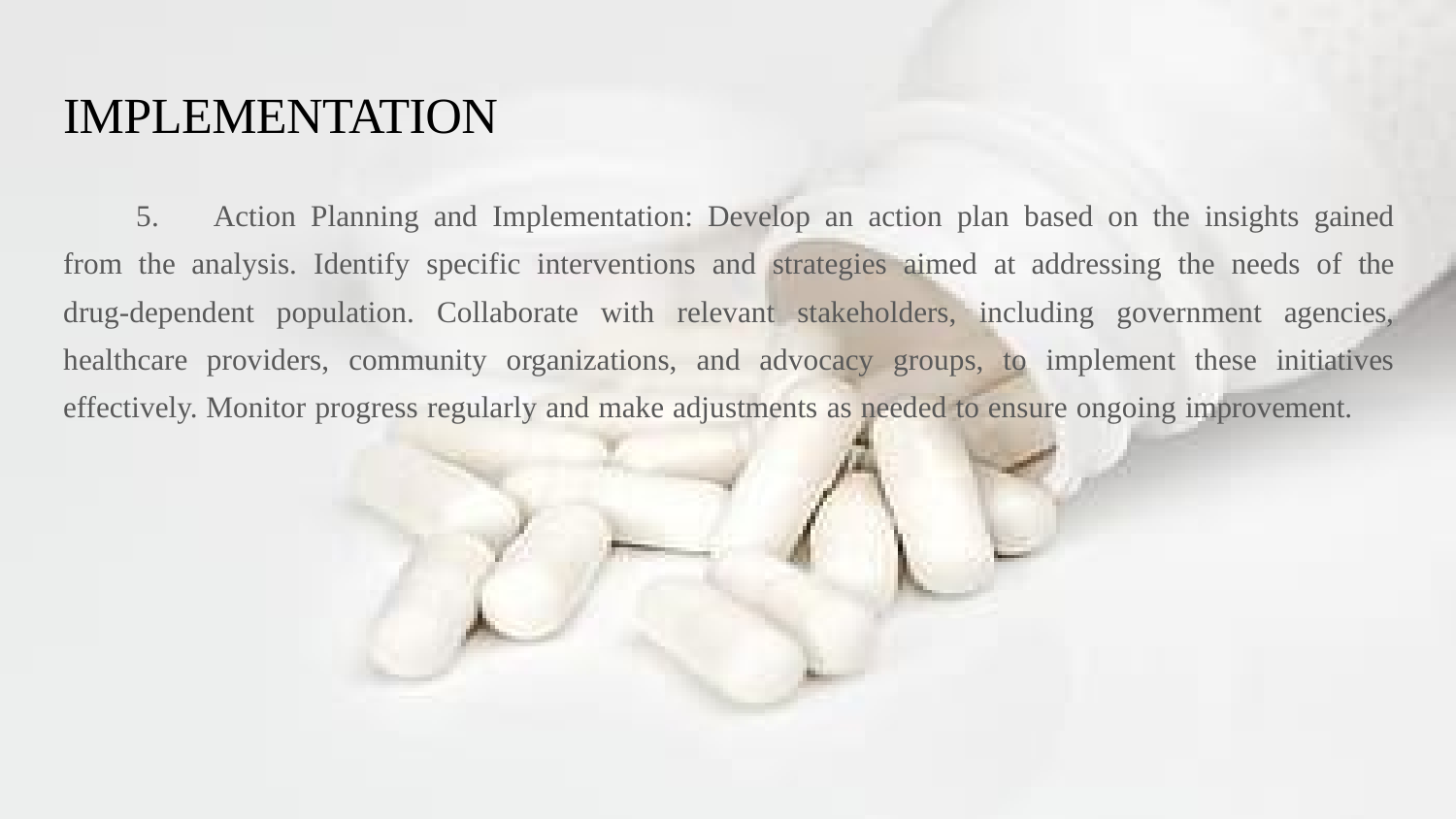

# IMPLEMENTATION
5.    Action Planning and Implementation: Develop an action plan based on the insights gained from the analysis. Identify specific interventions and strategies aimed at addressing the needs of the drug-dependent  population.  Collaborate  with  relevant  stakeholders,  including  government  agencies, healthcare  providers,  community  organizations,  and  advocacy  groups,  to  implement  these  initiatives effectively. Monitor progress regularly and make adjustments as needed to ensure ongoing improvement.